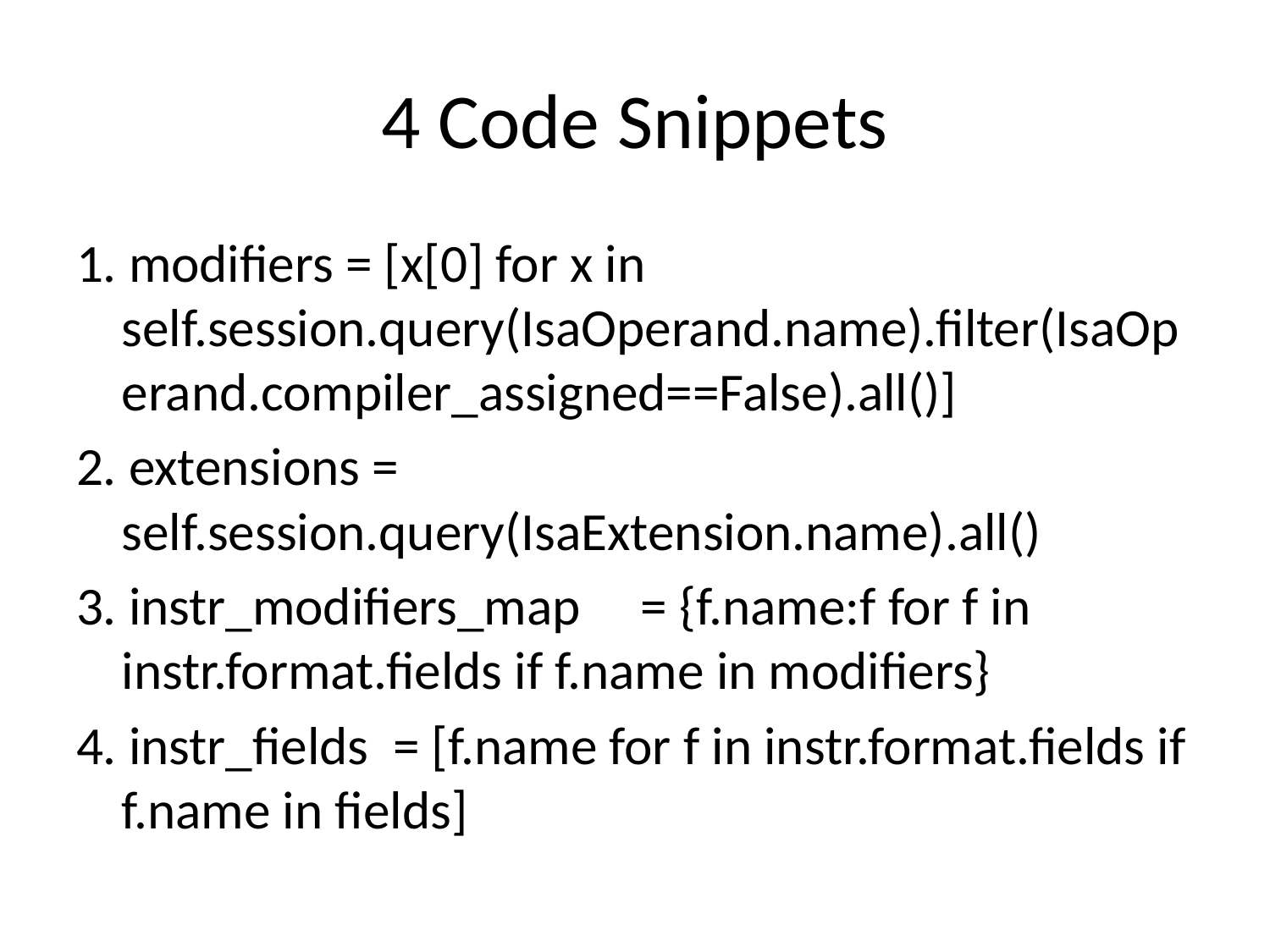

# 4 Code Snippets
1. modifiers = [x[0] for x in self.session.query(IsaOperand.name).filter(IsaOperand.compiler_assigned==False).all()]
2. extensions = self.session.query(IsaExtension.name).all()
3. instr_modifiers_map     = {f.name:f for f in instr.format.fields if f.name in modifiers}
4. instr_fields  = [f.name for f in instr.format.fields if f.name in fields]